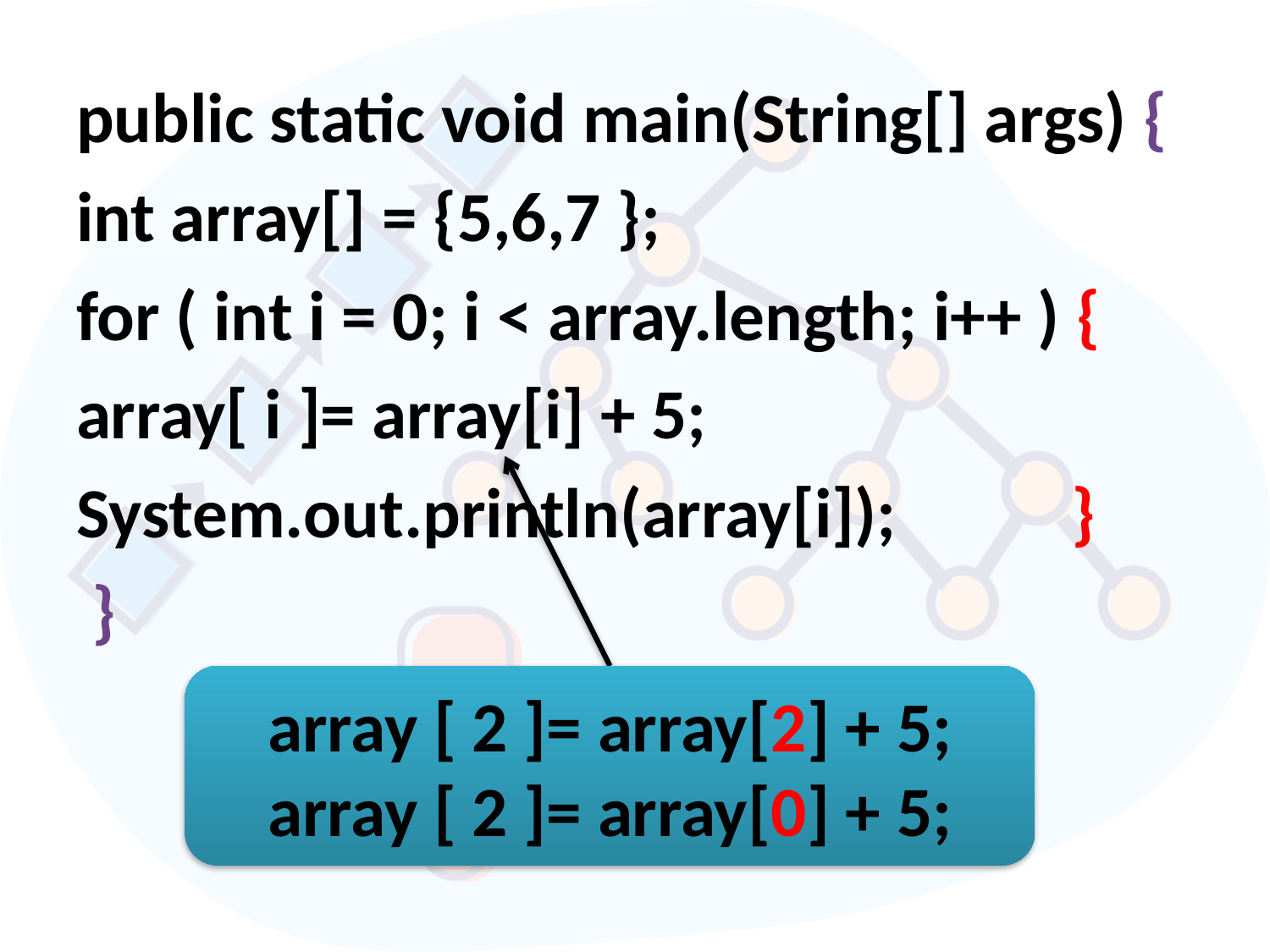

public static void main(String[] args) {
int array[] = {5,6,7 };
for ( int i = 0; i < array.length; i++ ) {
array[ i ]= array[i] + 5;
System.out.println(array[i]);           }
 }
array [ 2 ]= array[2] + 5;
array [ 2 ]= array[0] + 5;